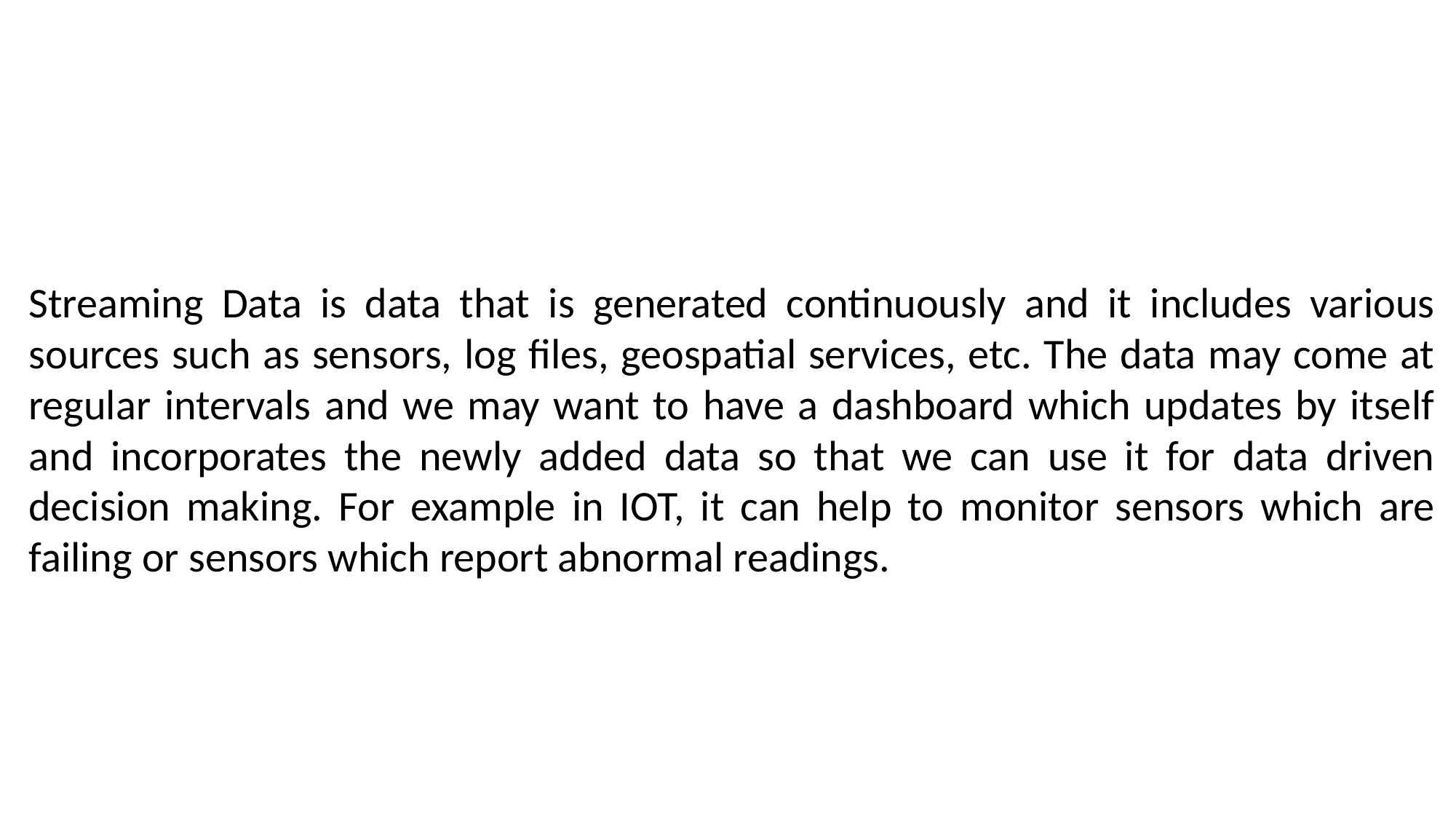

Streaming Data is data that is generated continuously and it includes various sources such as sensors, log files, geospatial services, etc. The data may come at regular intervals and we may want to have a dashboard which updates by itself and incorporates the newly added data so that we can use it for data driven decision making. For example in IOT, it can help to monitor sensors which are failing or sensors which report abnormal readings.